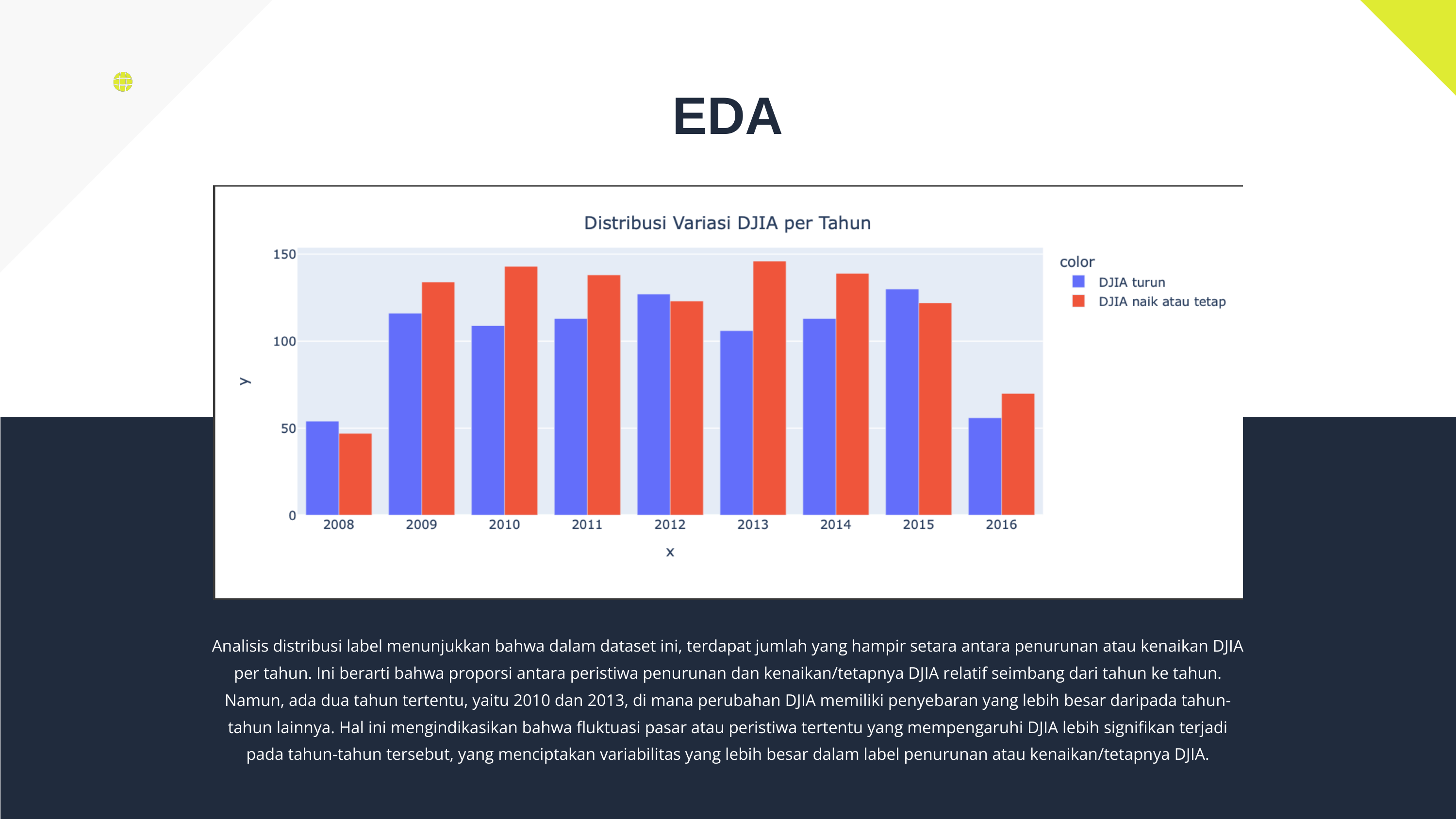

EDA

Analisis distribusi label menunjukkan bahwa dalam dataset ini, terdapat jumlah yang hampir setara antara penurunan atau kenaikan DJIA per tahun. Ini berarti bahwa proporsi antara peristiwa penurunan dan kenaikan/tetapnya DJIA relatif seimbang dari tahun ke tahun. Namun, ada dua tahun tertentu, yaitu 2010 dan 2013, di mana perubahan DJIA memiliki penyebaran yang lebih besar daripada tahun-tahun lainnya. Hal ini mengindikasikan bahwa fluktuasi pasar atau peristiwa tertentu yang mempengaruhi DJIA lebih signifikan terjadi pada tahun-tahun tersebut, yang menciptakan variabilitas yang lebih besar dalam label penurunan atau kenaikan/tetapnya DJIA.